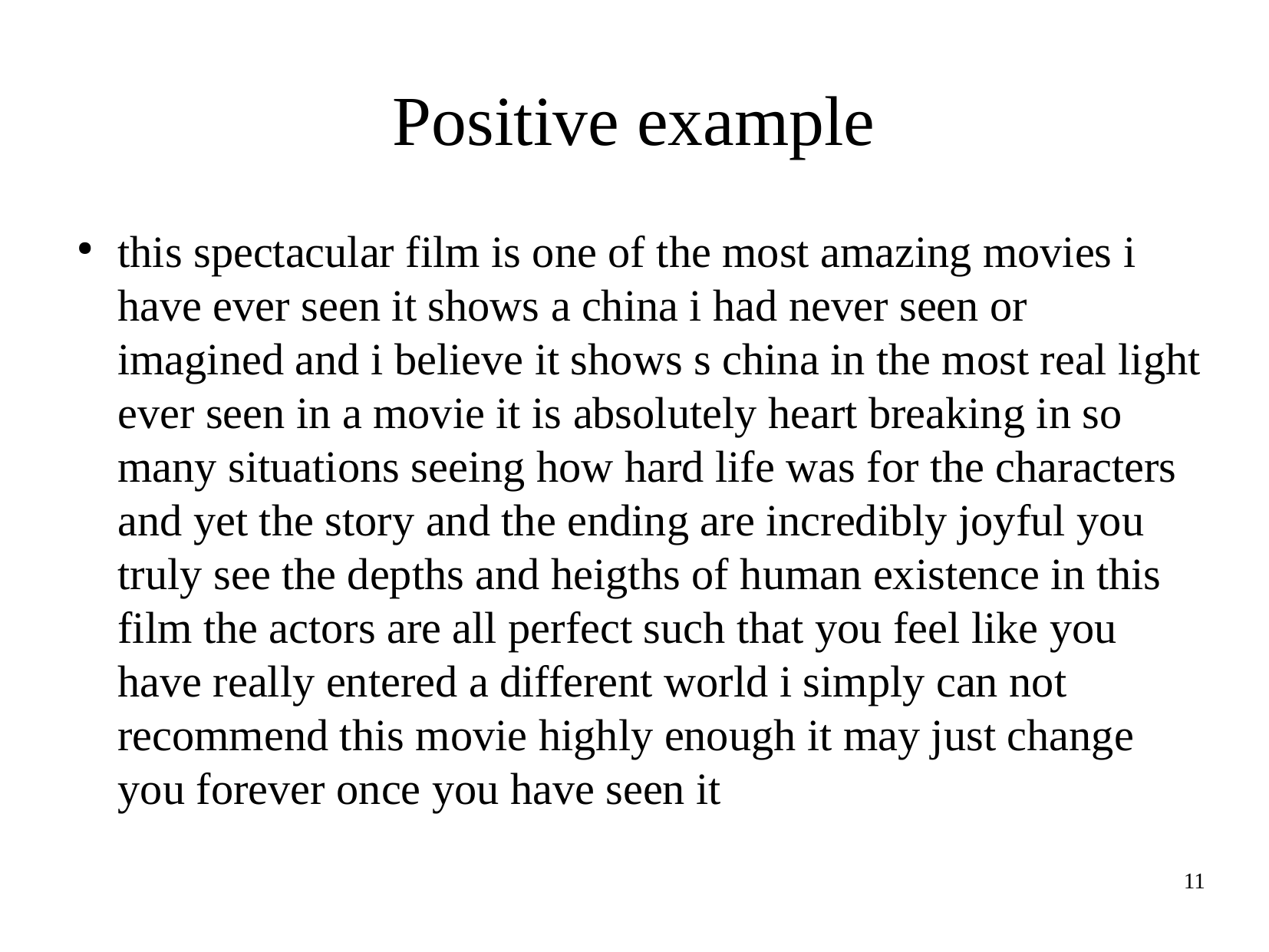

Positive example
this spectacular film is one of the most amazing movies i have ever seen it shows a china i had never seen or imagined and i believe it shows s china in the most real light ever seen in a movie it is absolutely heart breaking in so many situations seeing how hard life was for the characters and yet the story and the ending are incredibly joyful you truly see the depths and heigths of human existence in this film the actors are all perfect such that you feel like you have really entered a different world i simply can not recommend this movie highly enough it may just change you forever once you have seen it
11